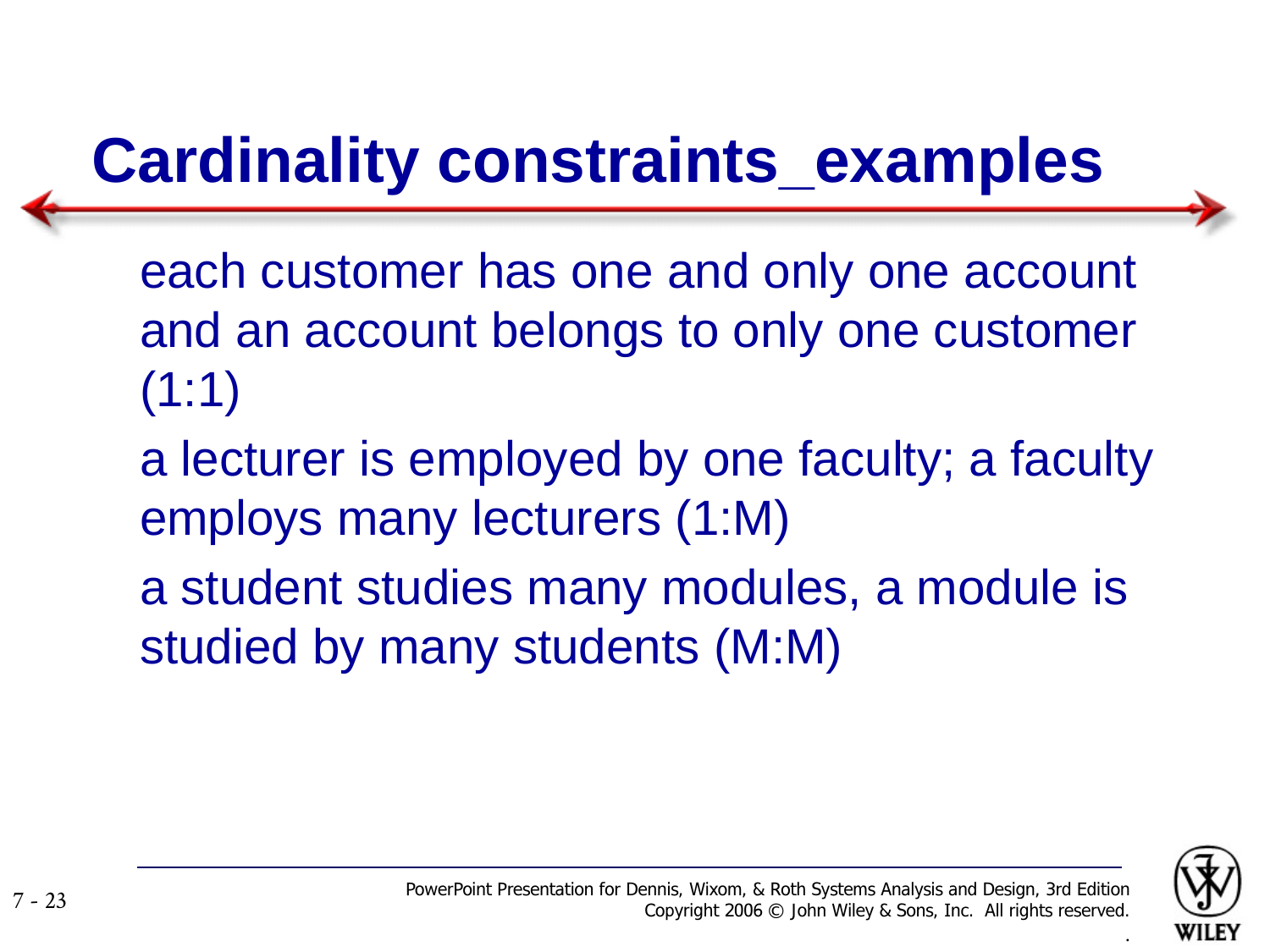

# Cardinality constraints_examples
each customer has one and only one account and an account belongs to only one customer (1:1)
a lecturer is employed by one faculty; a faculty employs many lecturers (1:M)
a student studies many modules, a module is studied by many students (M:M)

PowerPoint Presentation for Dennis, Wixom, & Roth Systems Analysis and Design, 3rd Edition
Copyright 2006 © John Wiley & Sons, Inc.  All rights reserved.
.
7 - 23